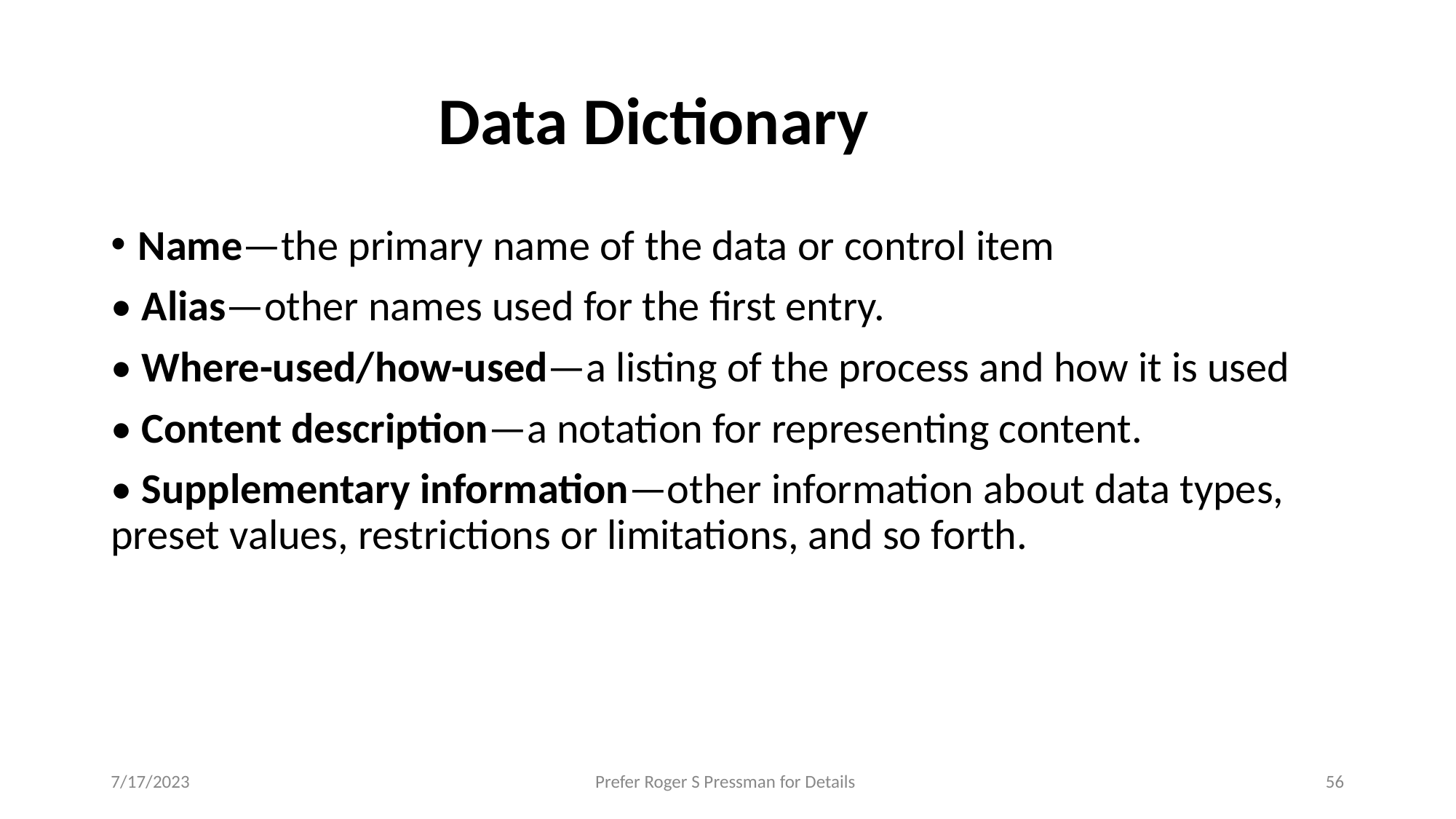

# Data Dictionary
Name—the primary name of the data or control item
• Alias—other names used for the first entry.
• Where-used/how-used—a listing of the process and how it is used
• Content description—a notation for representing content.
• Supplementary information—other information about data types, preset values, restrictions or limitations, and so forth.
7/17/2023
Prefer Roger S Pressman for Details
56